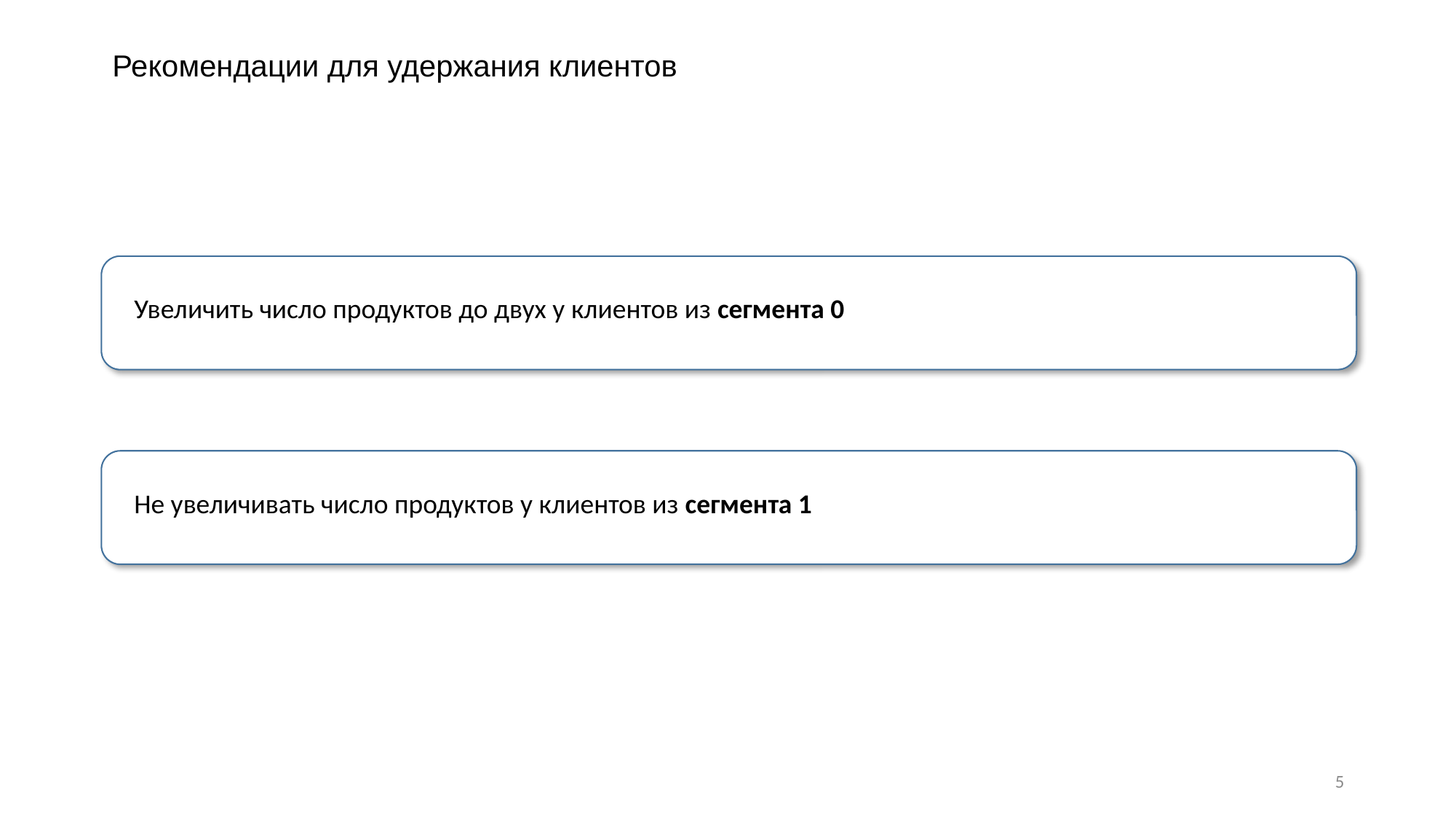

# Рекомендации для удержания клиентов

Увеличить число продуктов до двух у клиентов из сегмента 0

Не увеличивать число продуктов у клиентов из сегмента 1
5